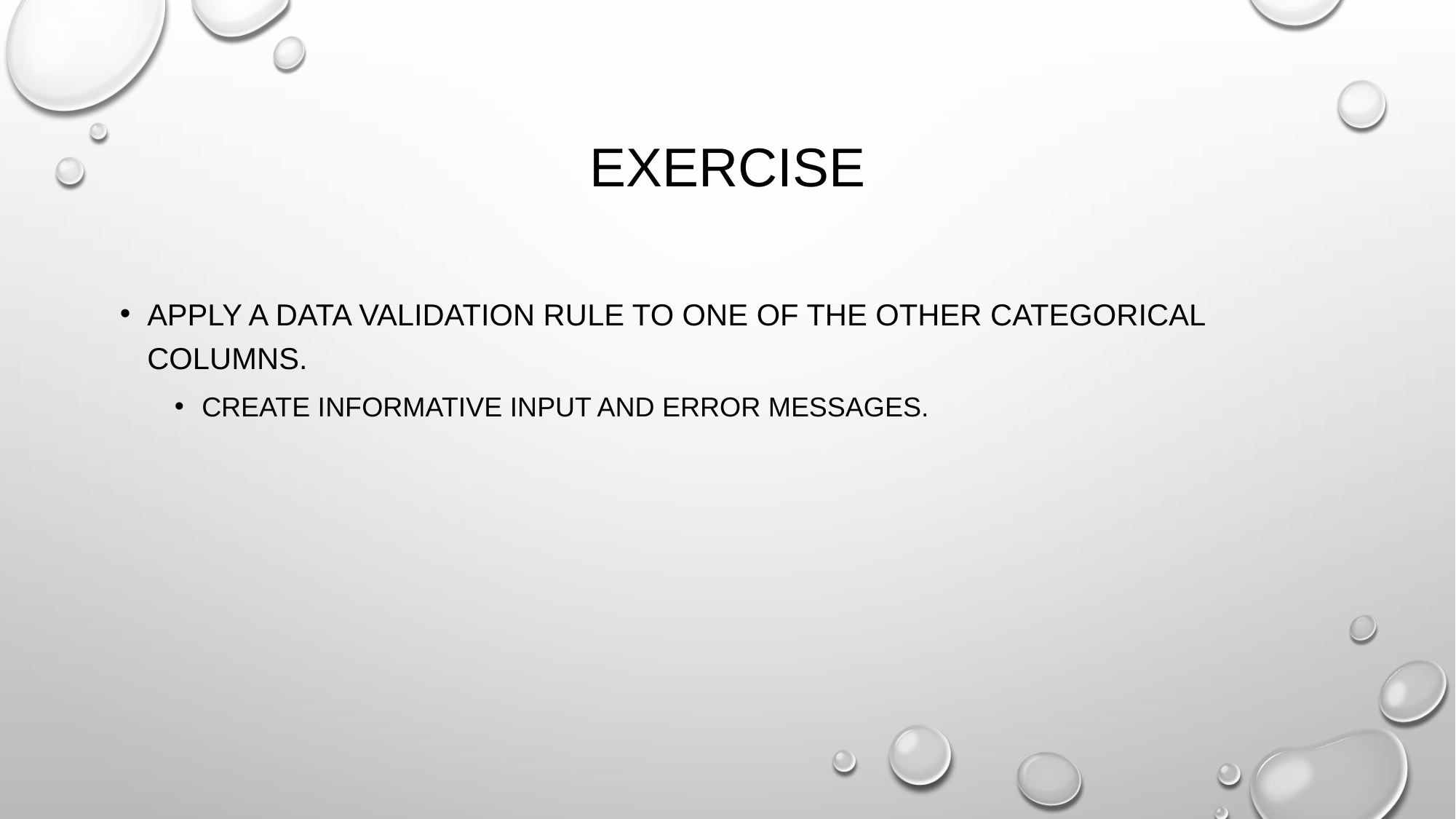

# exercise
Apply a data validation rule to one of the other categorical columns.
create informative input and error messages.